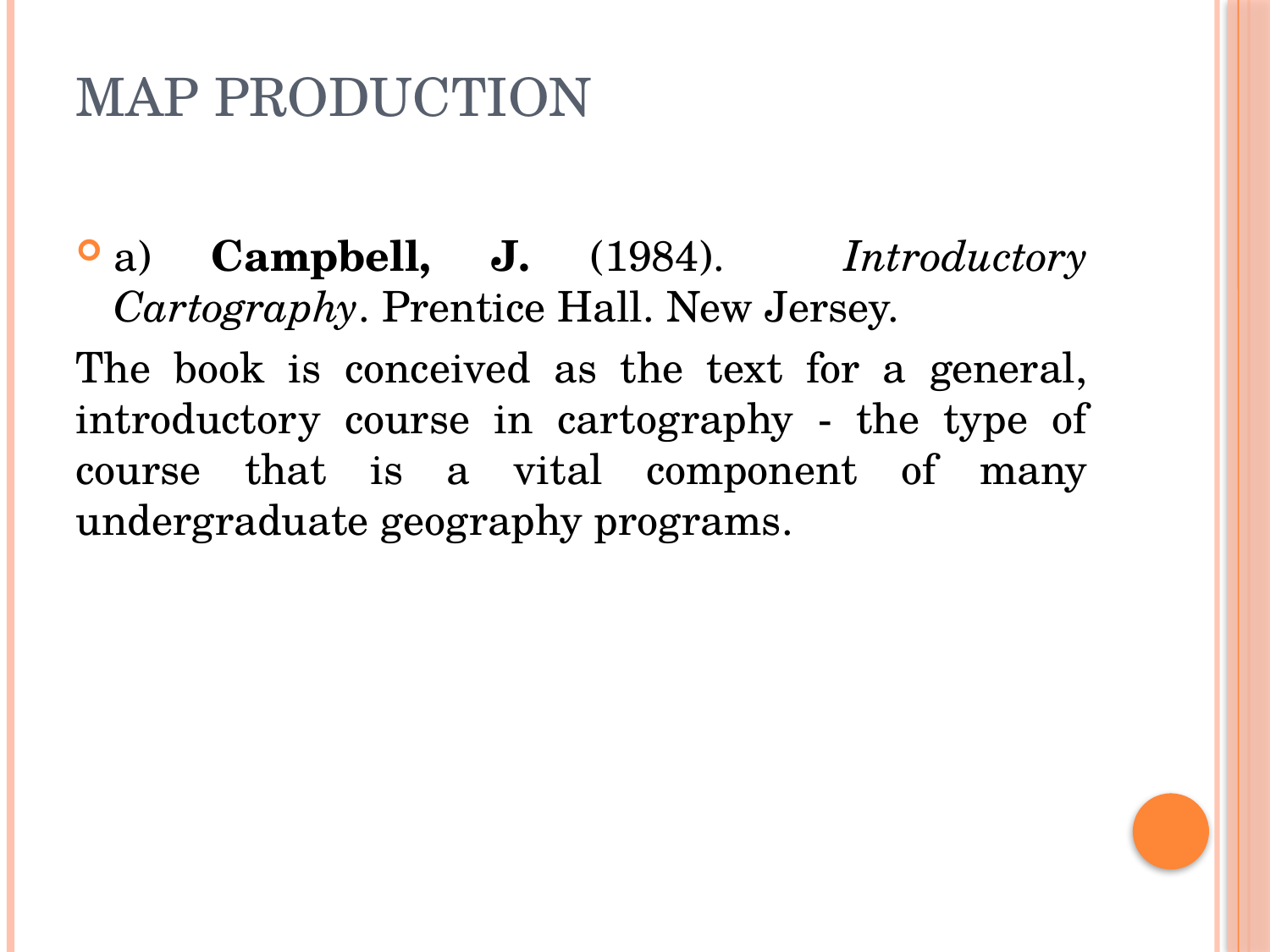

# MAP PRODUCTION
a) Campbell, J. (1984).  Introductory Cartography. Prentice Hall. New Jersey.
The book is conceived as the text for a general, introductory course in cartography - the type of course that is a vital component of many undergraduate geography programs.